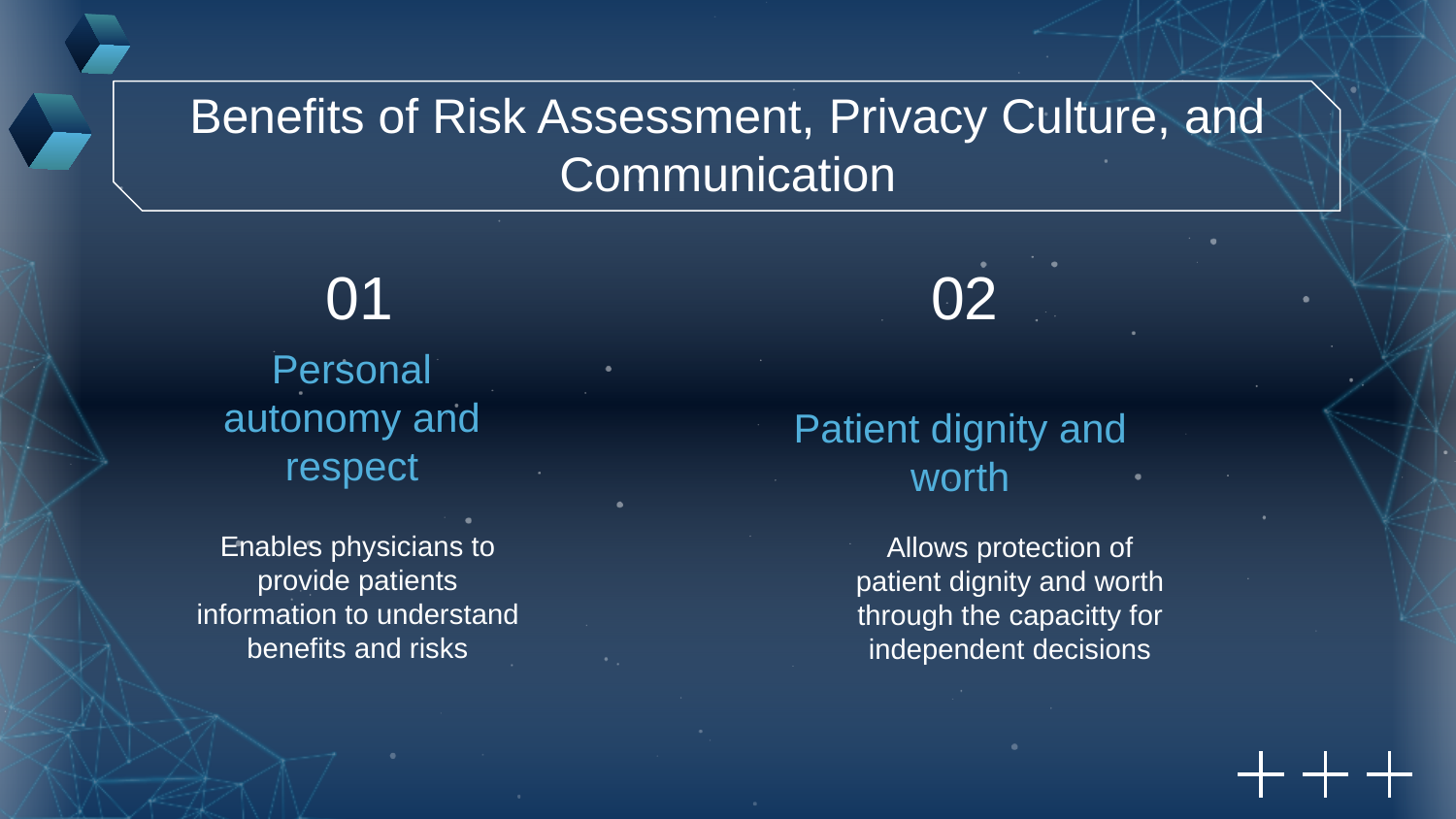

Benefits of Risk Assessment, Privacy Culture, and Communication

01
02
Personal autonomy and respect
Patient dignity and worth
Enables physicians to provide patients information to understand benefits and risks
Allows protection of patient dignity and worth through the capacitty for independent decisions